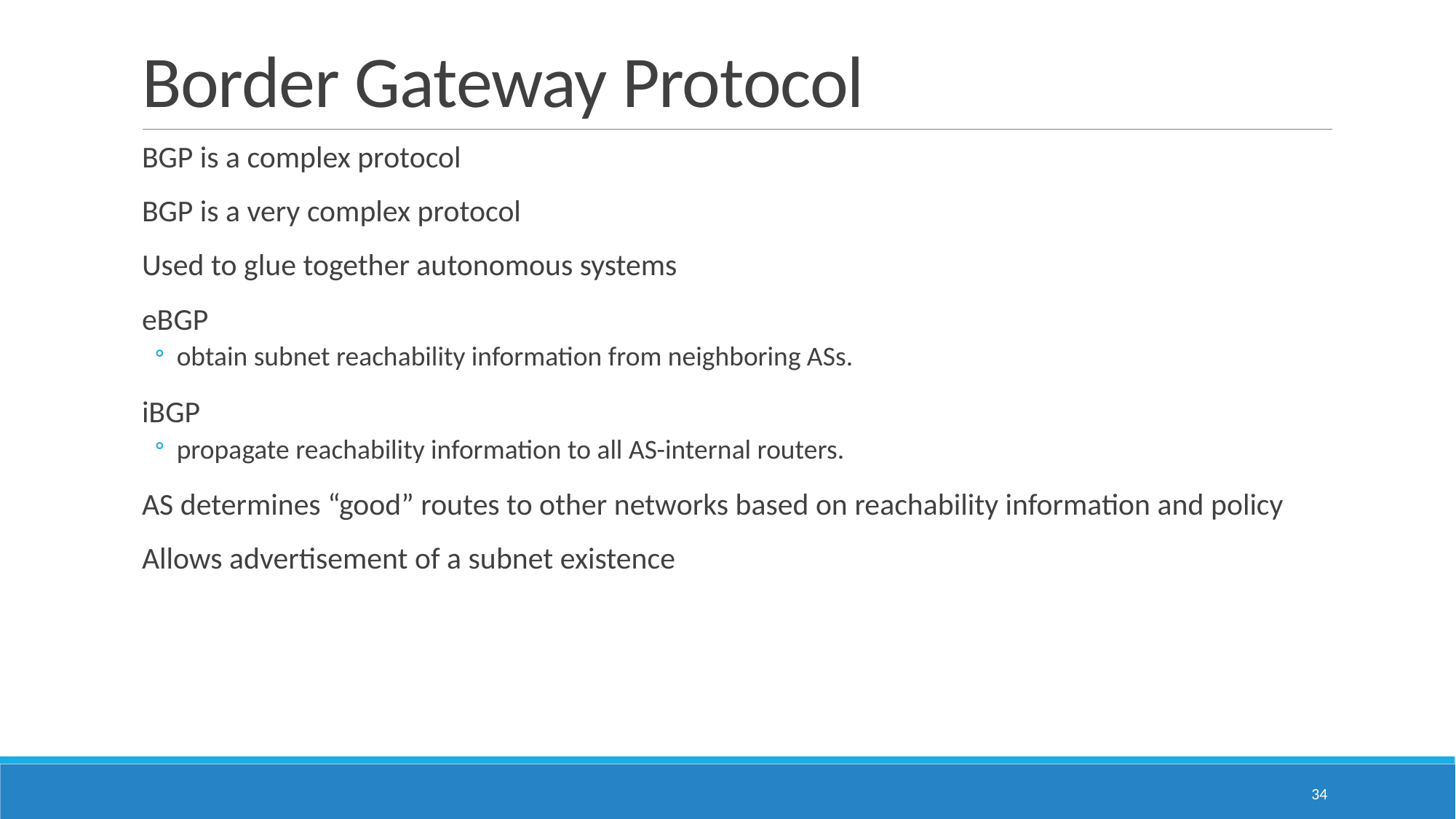

# Border Gateway Protocol
BGP is a complex protocol
BGP is a very complex protocol
Used to glue together autonomous systems
eBGP
obtain subnet reachability information from neighboring ASs.
iBGP
propagate reachability information to all AS-internal routers.
AS determines “good” routes to other networks based on reachability information and policy
Allows advertisement of a subnet existence
34